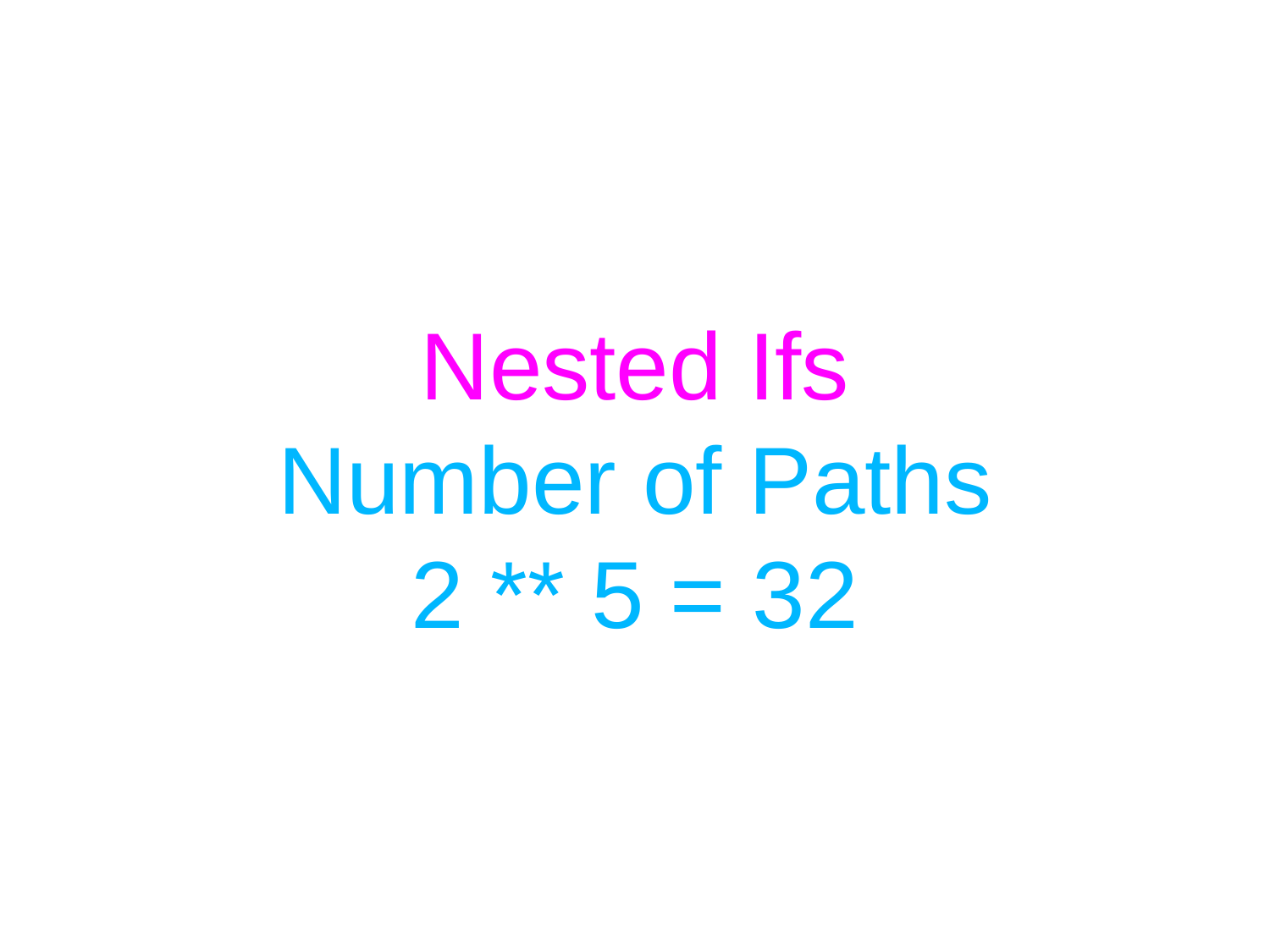

# Nested Ifs Number of Paths 2 ** 5 = 32